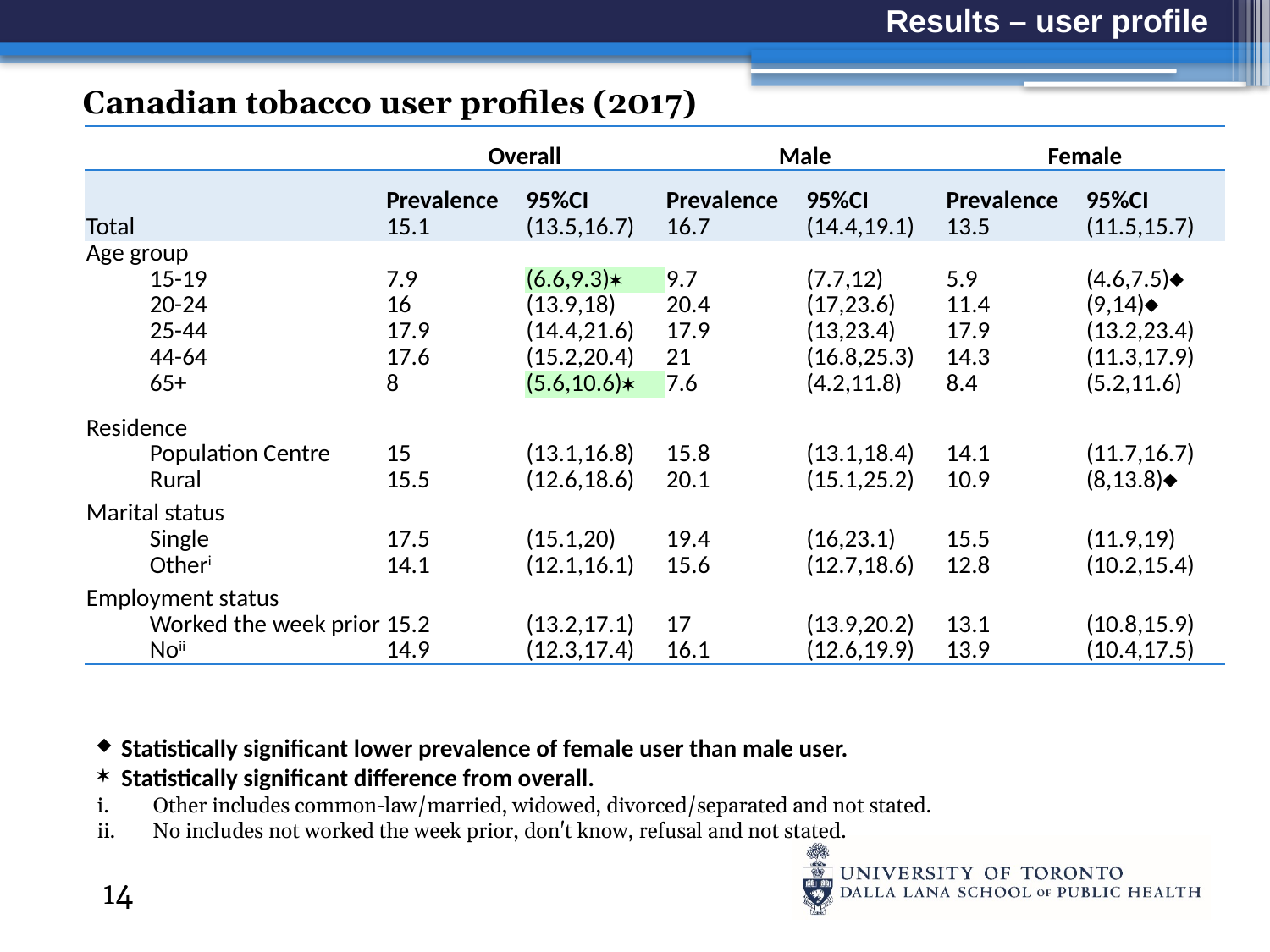

Results – user profile
Canadian tobacco user profiles (2017)
|  | Overall |  | Male |  | Female |  |
| --- | --- | --- | --- | --- | --- | --- |
|  | Prevalence | 95%CI | Prevalence | 95%CI | Prevalence | 95%CI |
| Total | 15.1 | (13.5,16.7) | 16.7 | (14.4,19.1) | 13.5 | (11.5,15.7) |
| Age group |  |  |  |  |  |  |
| 15-19 | 7.9 | (6.6,9.3)∗ | 9.7 | (7.7,12) | 5.9 | (4.6,7.5)♦ |
| 20-24 | 16 | (13.9,18) | 20.4 | (17,23.6) | 11.4 | (9,14)♦ |
| 25-44 | 17.9 | (14.4,21.6) | 17.9 | (13,23.4) | 17.9 | (13.2,23.4) |
| 44-64 | 17.6 | (15.2,20.4) | 21 | (16.8,25.3) | 14.3 | (11.3,17.9) |
| 65+ | 8 | (5.6,10.6)∗ | 7.6 | (4.2,11.8) | 8.4 | (5.2,11.6) |
| Residence |  |  |  |  |  |  |
| Population Centre | 15 | (13.1,16.8) | 15.8 | (13.1,18.4) | 14.1 | (11.7,16.7) |
| Rural | 15.5 | (12.6,18.6) | 20.1 | (15.1,25.2) | 10.9 | (8,13.8)♦ |
| Marital status |  |  |  |  |  |  |
| Single | 17.5 | (15.1,20) | 19.4 | (16,23.1) | 15.5 | (11.9,19) |
| Otheri | 14.1 | (12.1,16.1) | 15.6 | (12.7,18.6) | 12.8 | (10.2,15.4) |
| Employment status |  |  |  |  |  |  |
| Worked the week prior | 15.2 | (13.2,17.1) | 17 | (13.9,20.2) | 13.1 | (10.8,15.9) |
| Noii | 14.9 | (12.3,17.4) | 16.1 | (12.6,19.9) | 13.9 | (10.4,17.5) |
Statistically significant lower prevalence of female user than male user.
Statistically significant difference from overall.
Other includes common-law/married, widowed, divorced/separated and not stated.
No includes not worked the week prior, don't know, refusal and not stated.
14